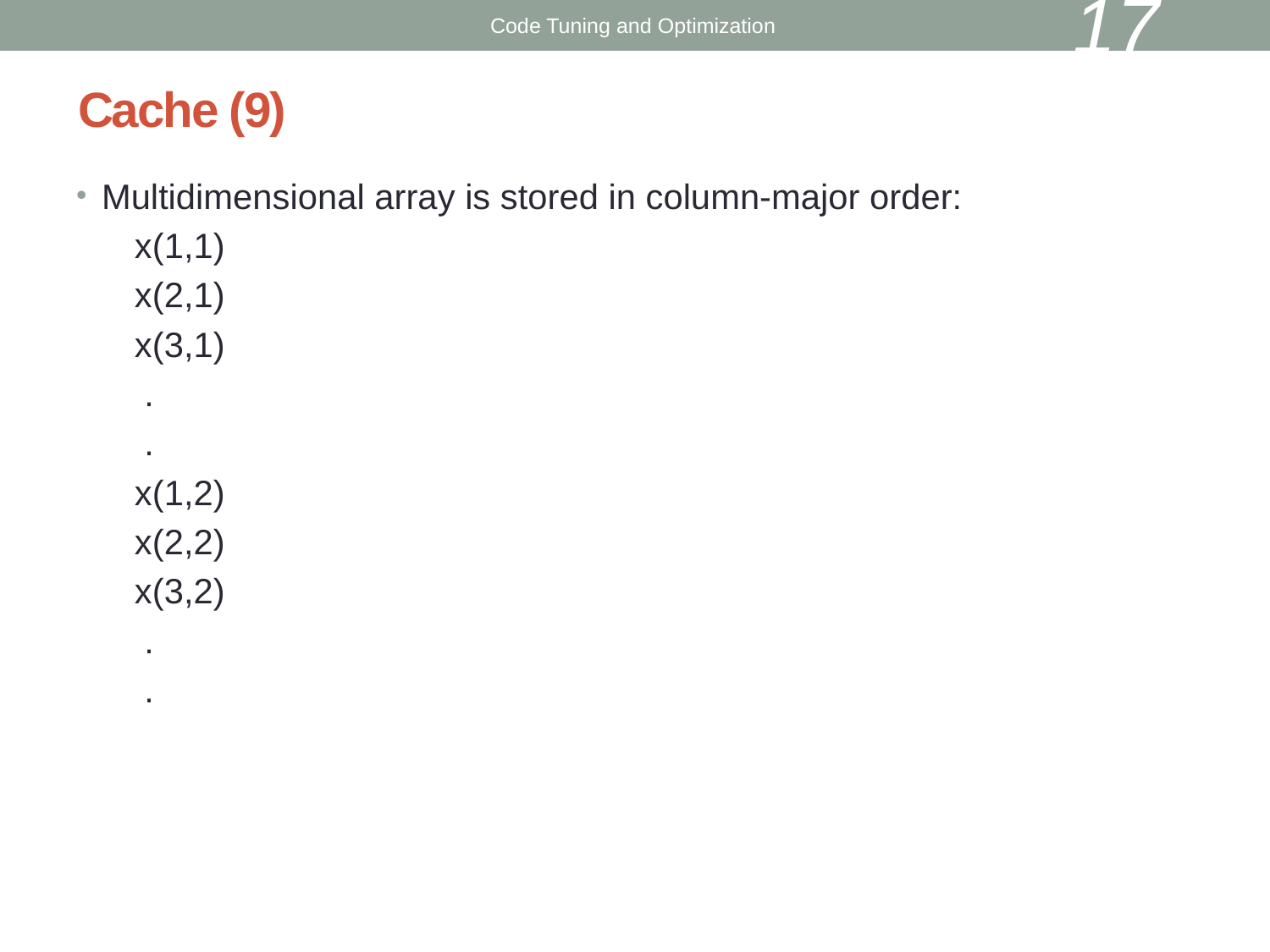

17
Code Tuning and Optimization
# Cache (9)
Multidimensional array is stored in column-major order:
      x(1,1)
      x(2,1)
      x(3,1)
       .
       .
      x(1,2)
      x(2,2)
      x(3,2)
       .
       .